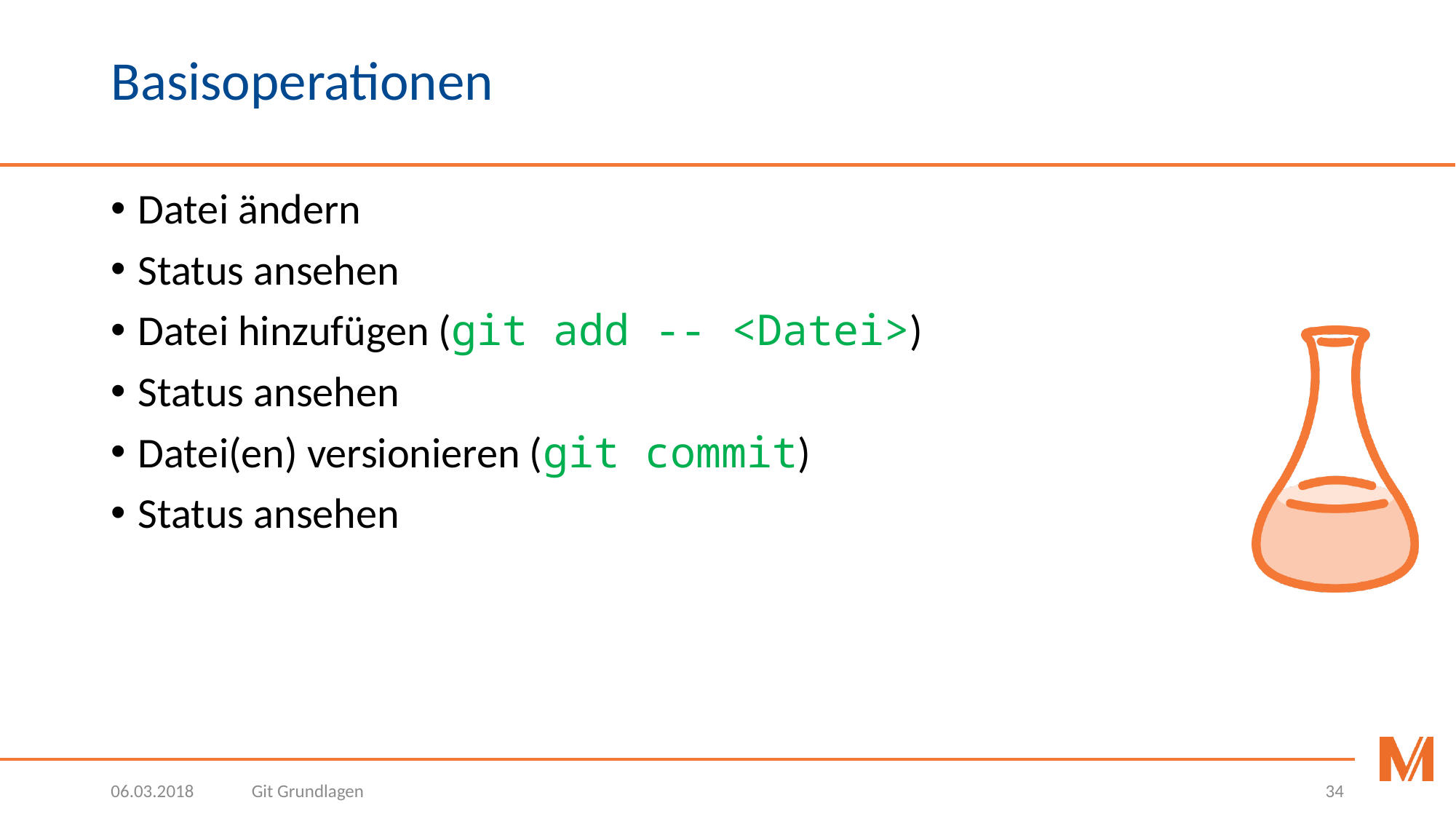

# Basisoperationen
Datei ändern
Status ansehen
Datei hinzufügen (git add -- <Datei>)
Status ansehen
Datei(en) versionieren (git commit)
Status ansehen

06.03.2018
Git Grundlagen
34